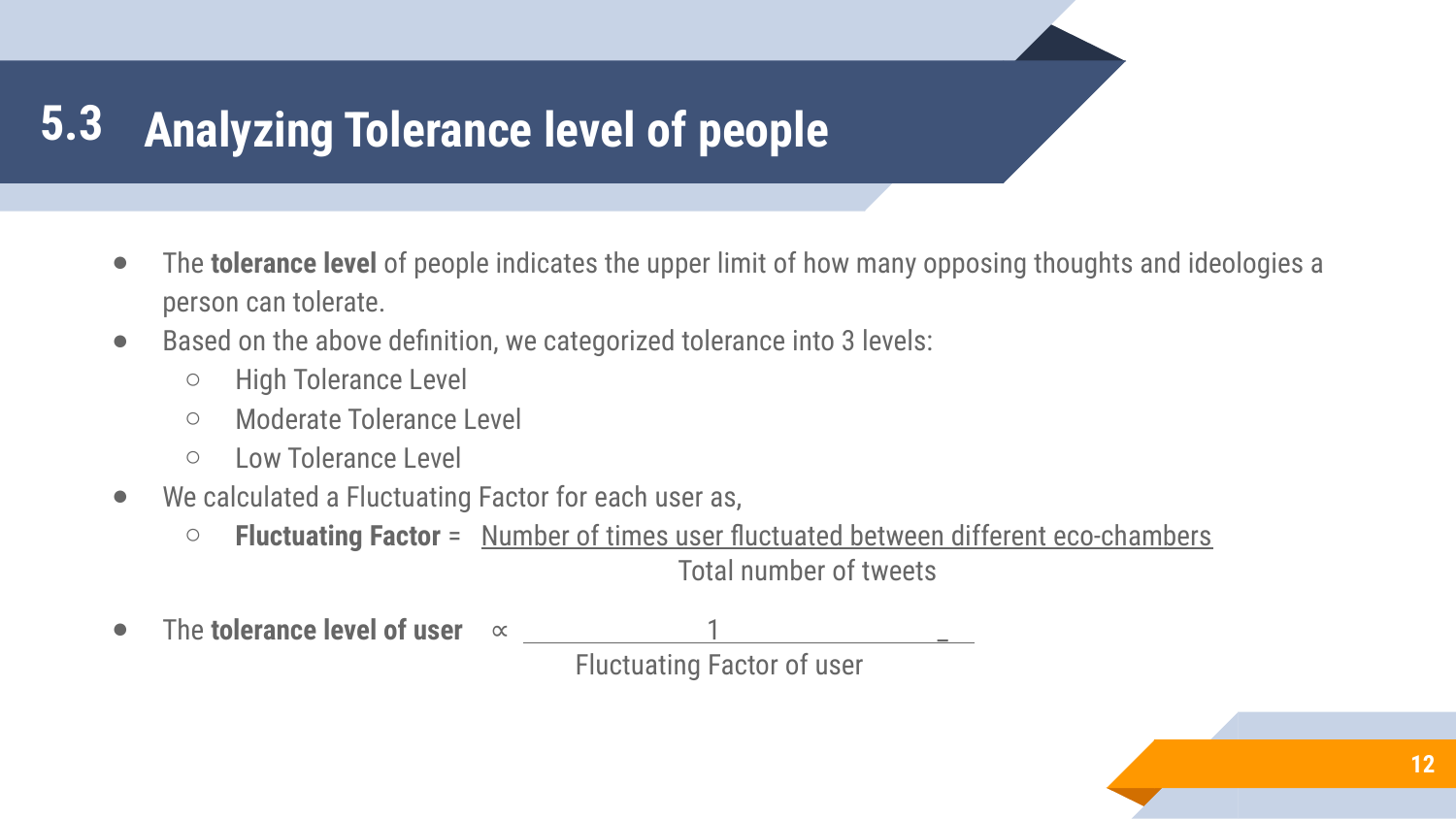

# Analyzing Tolerance level of people
5.3
The tolerance level of people indicates the upper limit of how many opposing thoughts and ideologies a person can tolerate.
Based on the above definition, we categorized tolerance into 3 levels:
High Tolerance Level
Moderate Tolerance Level
Low Tolerance Level
We calculated a Fluctuating Factor for each user as,
Fluctuating Factor =   Number of times user fluctuated between different eco-chambers
            Total number of tweets
The tolerance level of user    ∝                              1                                 _
                                                               Fluctuating Factor of user
12